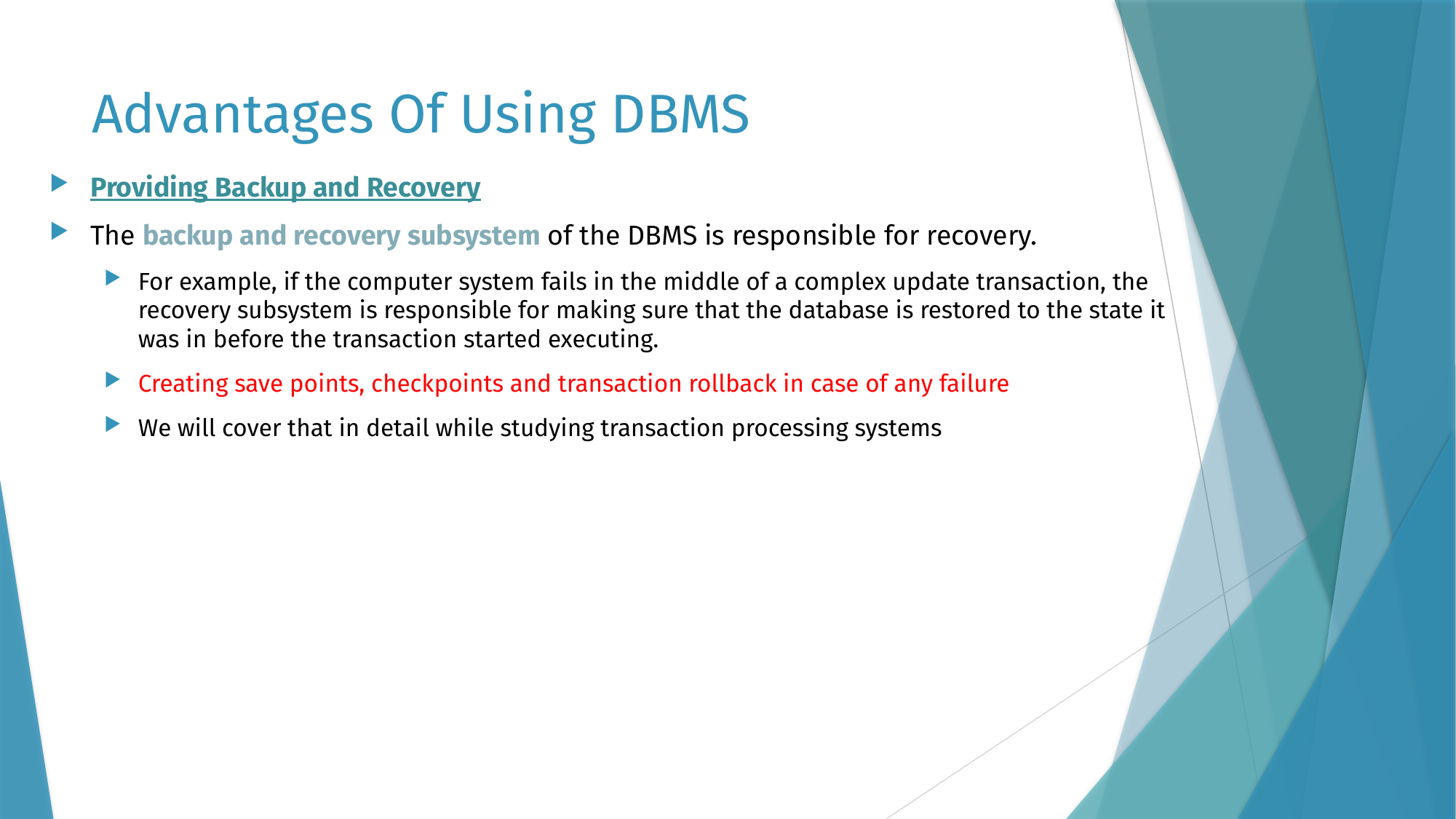

# Advantages Of Using DBMS
Providing Backup and Recovery
The backup and recovery subsystem of the DBMS is responsible for recovery.
For example, if the computer system fails in the middle of a complex update transaction, the recovery subsystem is responsible for making sure that the database is restored to the state it was in before the transaction started executing.
Creating save points, checkpoints and transaction rollback in case of any failure
We will cover that in detail while studying transaction processing systems